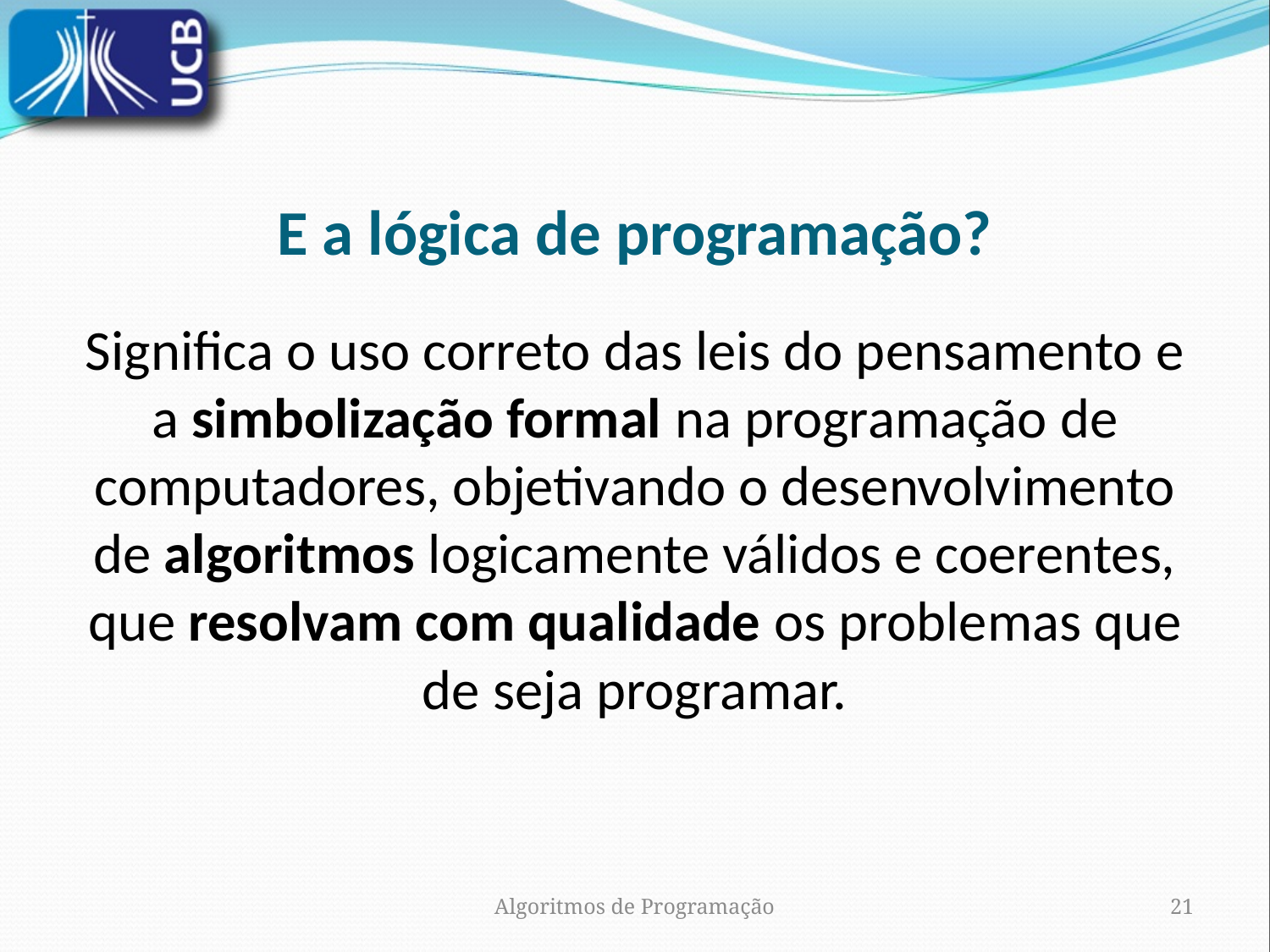

# E a lógica de programação?
Significa o uso correto das leis do pensamento e a simbolização formal na programação de computadores, objetivando o desenvolvimento de algoritmos logicamente válidos e coerentes, que resolvam com qualidade os problemas que de seja programar.
Algoritmos de Programação
21